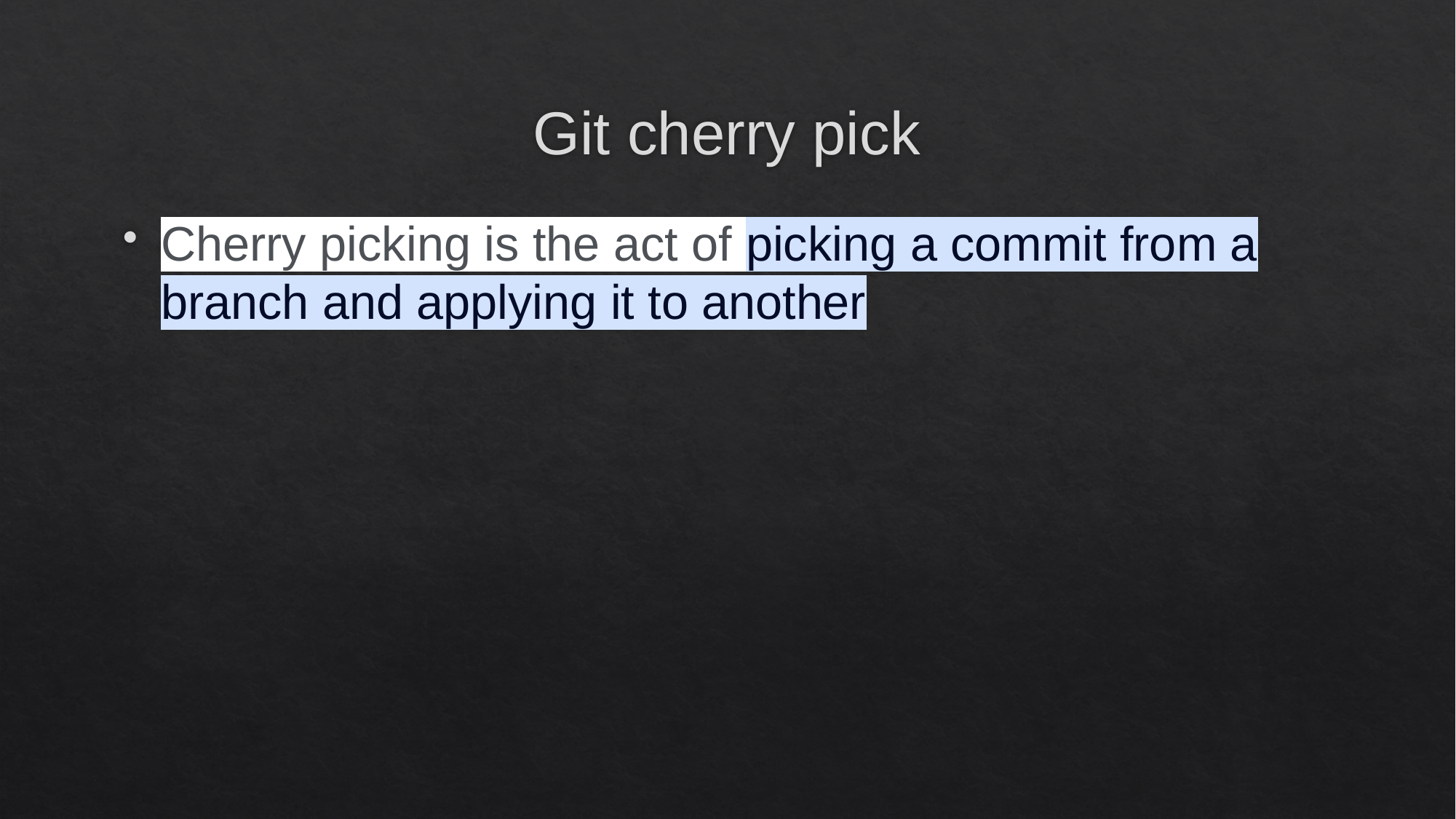

# Git cherry pick
Cherry picking is the act of picking a commit from a branch and applying it to another